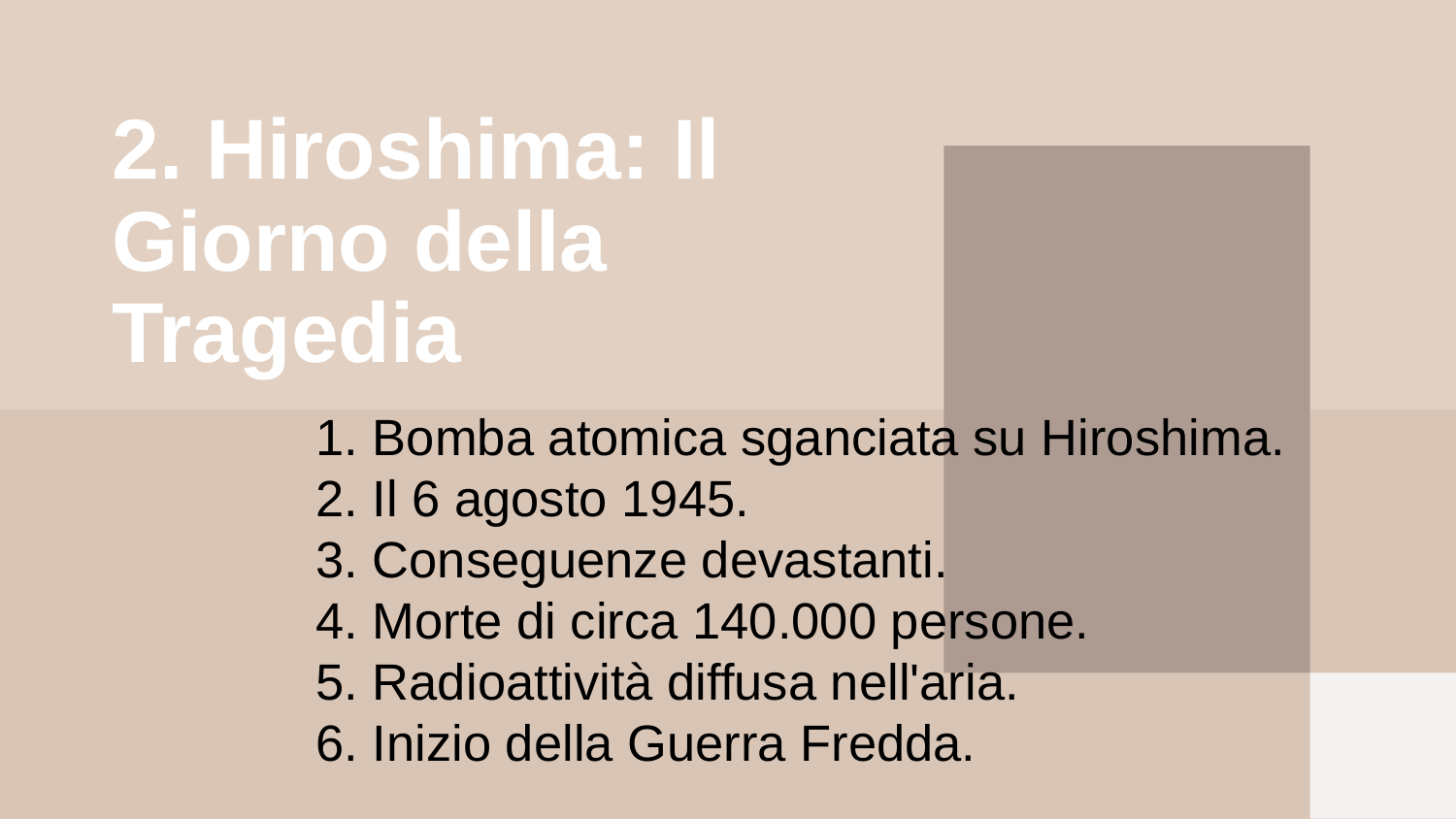

# 2. Hiroshima: Il Giorno della Tragedia

1. Bomba atomica sganciata su Hiroshima.
2. Il 6 agosto 1945.
3. Conseguenze devastanti.
4. Morte di circa 140.000 persone.
5. Radioattività diffusa nell'aria.
6. Inizio della Guerra Fredda.